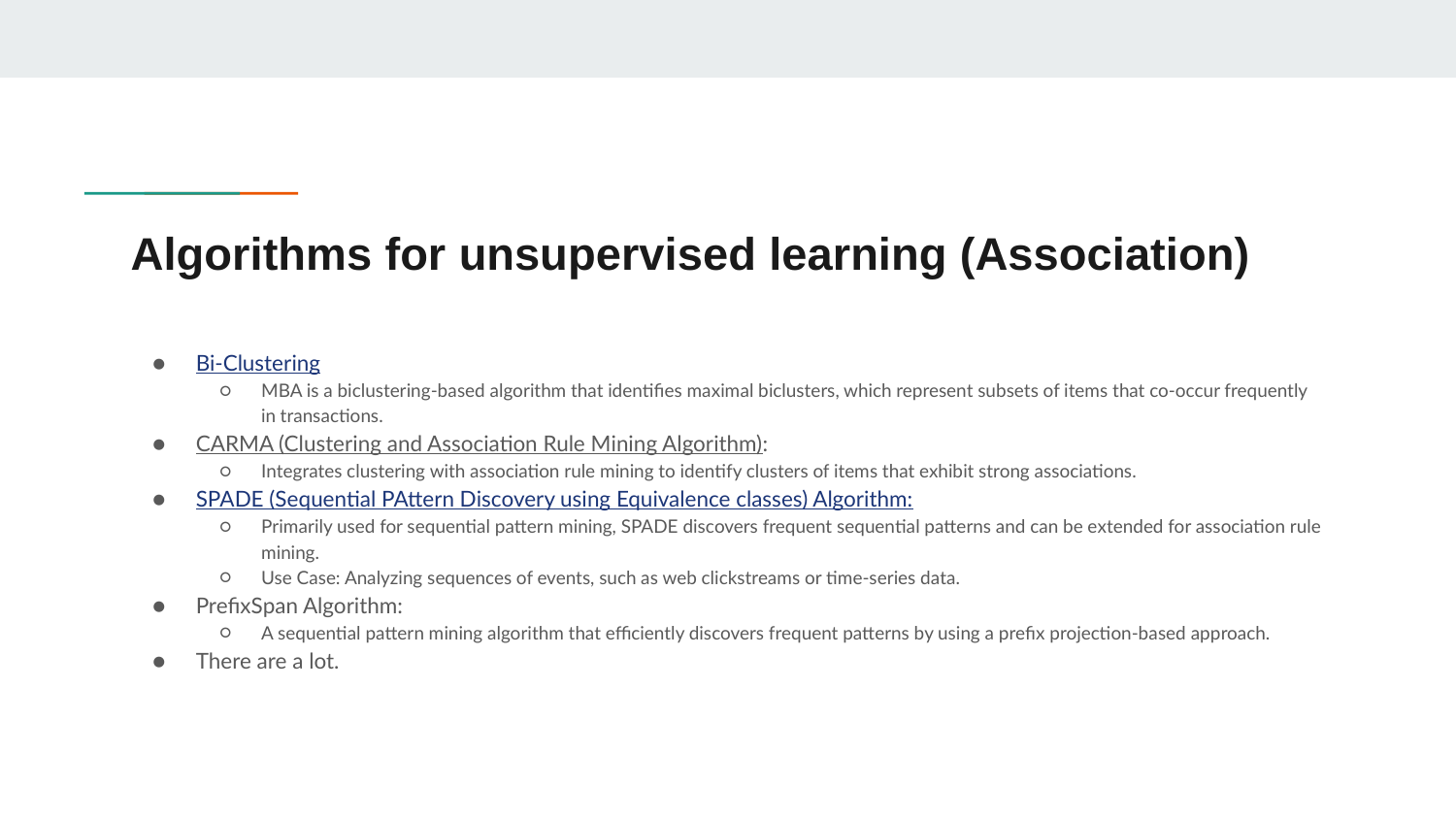

# Algorithms for unsupervised learning (Association)

Bi-Clustering
MBA is a biclustering-based algorithm that identifies maximal biclusters, which represent subsets of items that co-occur frequently in transactions.
CARMA (Clustering and Association Rule Mining Algorithm):
Integrates clustering with association rule mining to identify clusters of items that exhibit strong associations.
SPADE (Sequential PAttern Discovery using Equivalence classes) Algorithm:
Primarily used for sequential pattern mining, SPADE discovers frequent sequential patterns and can be extended for association rule mining.
Use Case: Analyzing sequences of events, such as web clickstreams or time-series data.
PrefixSpan Algorithm:
A sequential pattern mining algorithm that efficiently discovers frequent patterns by using a prefix projection-based approach.
There are a lot.